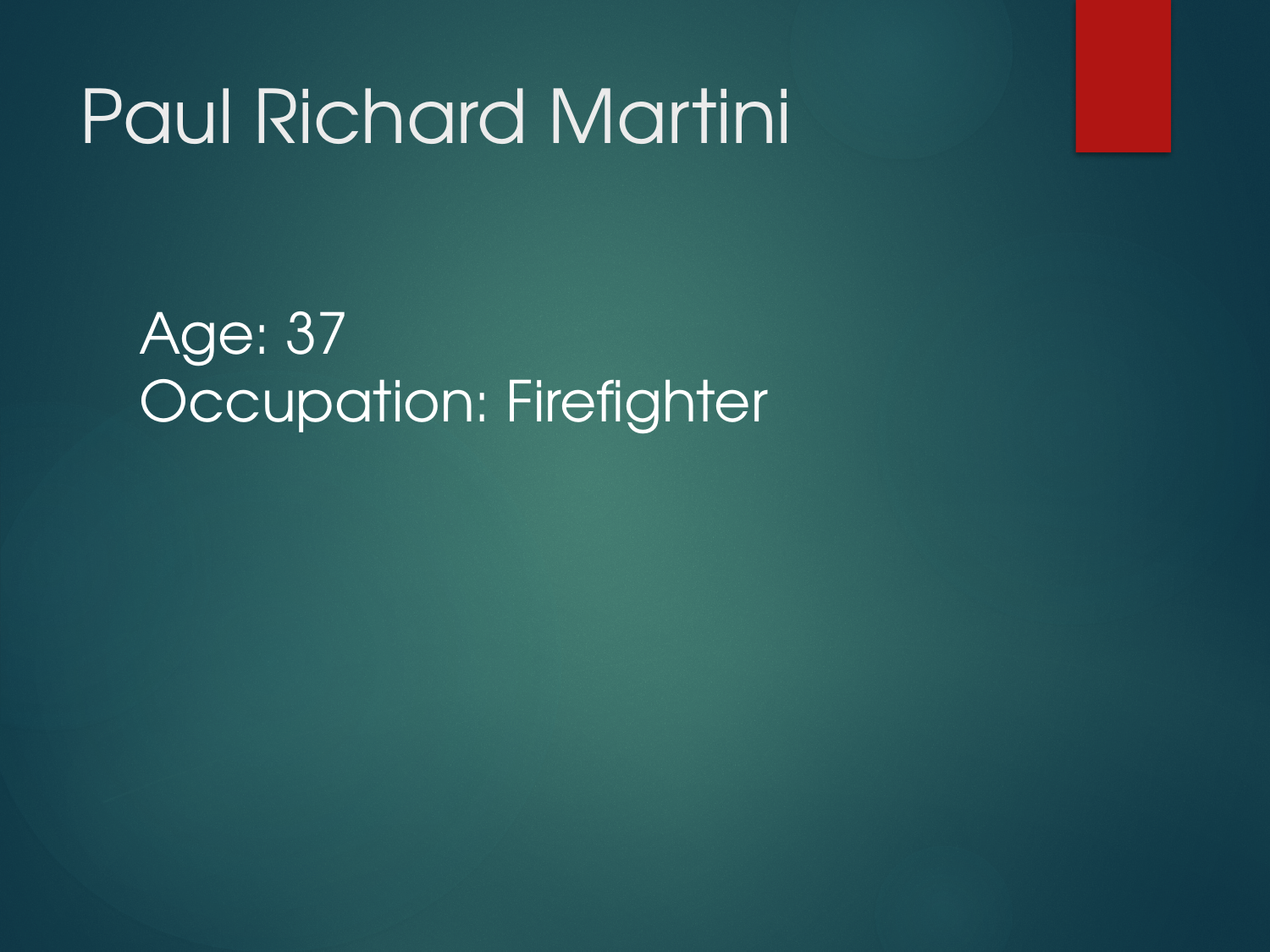

# Paul Richard Martini

Age: 37
Occupation: Firefighter